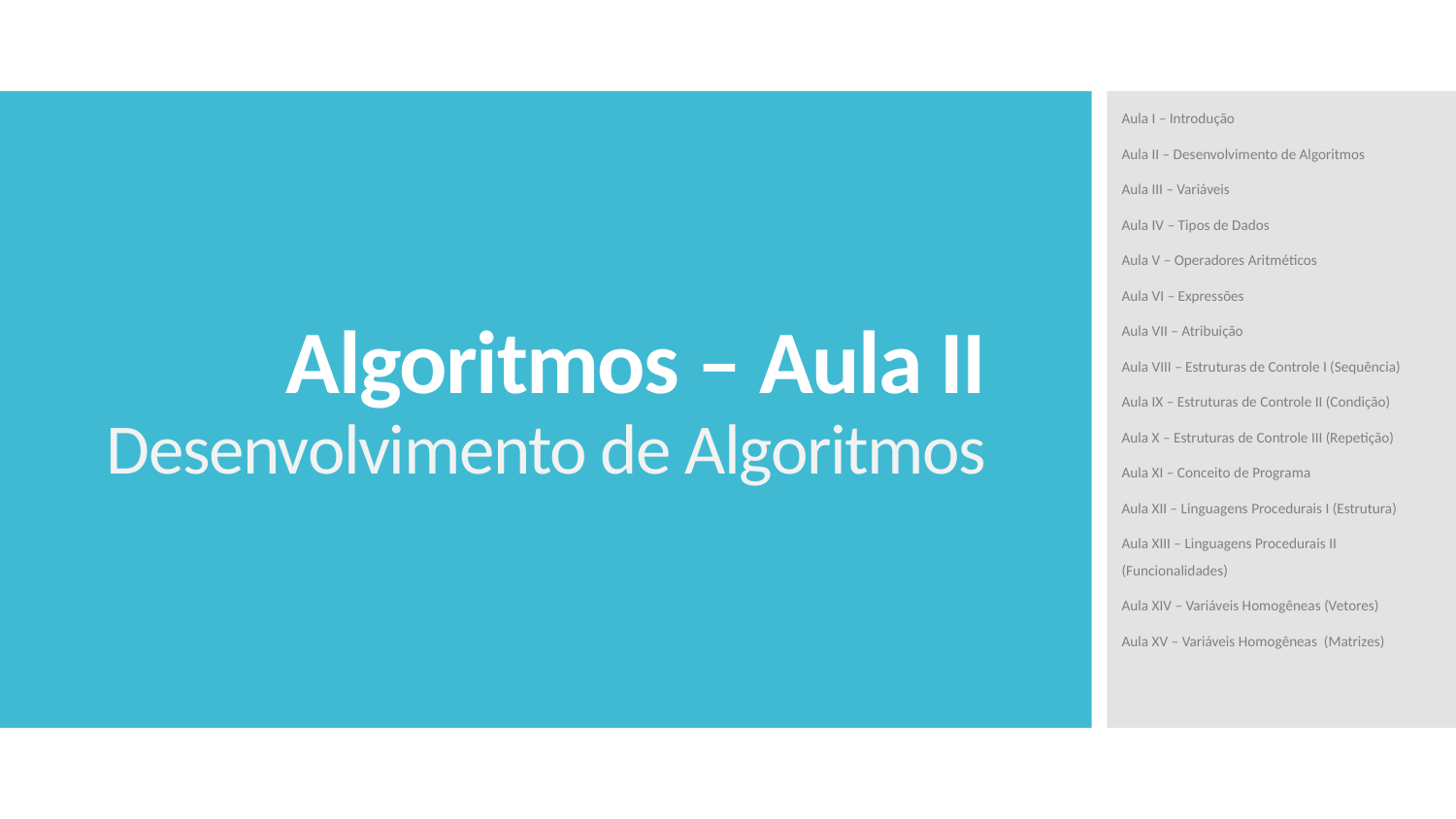

Aula I – Introdução
Aula II – Desenvolvimento de Algoritmos
Aula III – Variáveis
Aula IV – Tipos de Dados
Aula V – Operadores Aritméticos
Aula VI – Expressões
Aula VII – Atribuição
Aula VIII – Estruturas de Controle I (Sequência)
Aula IX – Estruturas de Controle II (Condição)
Aula X – Estruturas de Controle III (Repetição)
Aula XI – Conceito de Programa
Aula XII – Linguagens Procedurais I (Estrutura)
Aula XIII – Linguagens Procedurais II (Funcionalidades)
Aula XIV – Variáveis Homogêneas (Vetores)
Aula XV – Variáveis Homogêneas  (Matrizes)

# Algoritmos – Aula II Desenvolvimento de Algoritmos